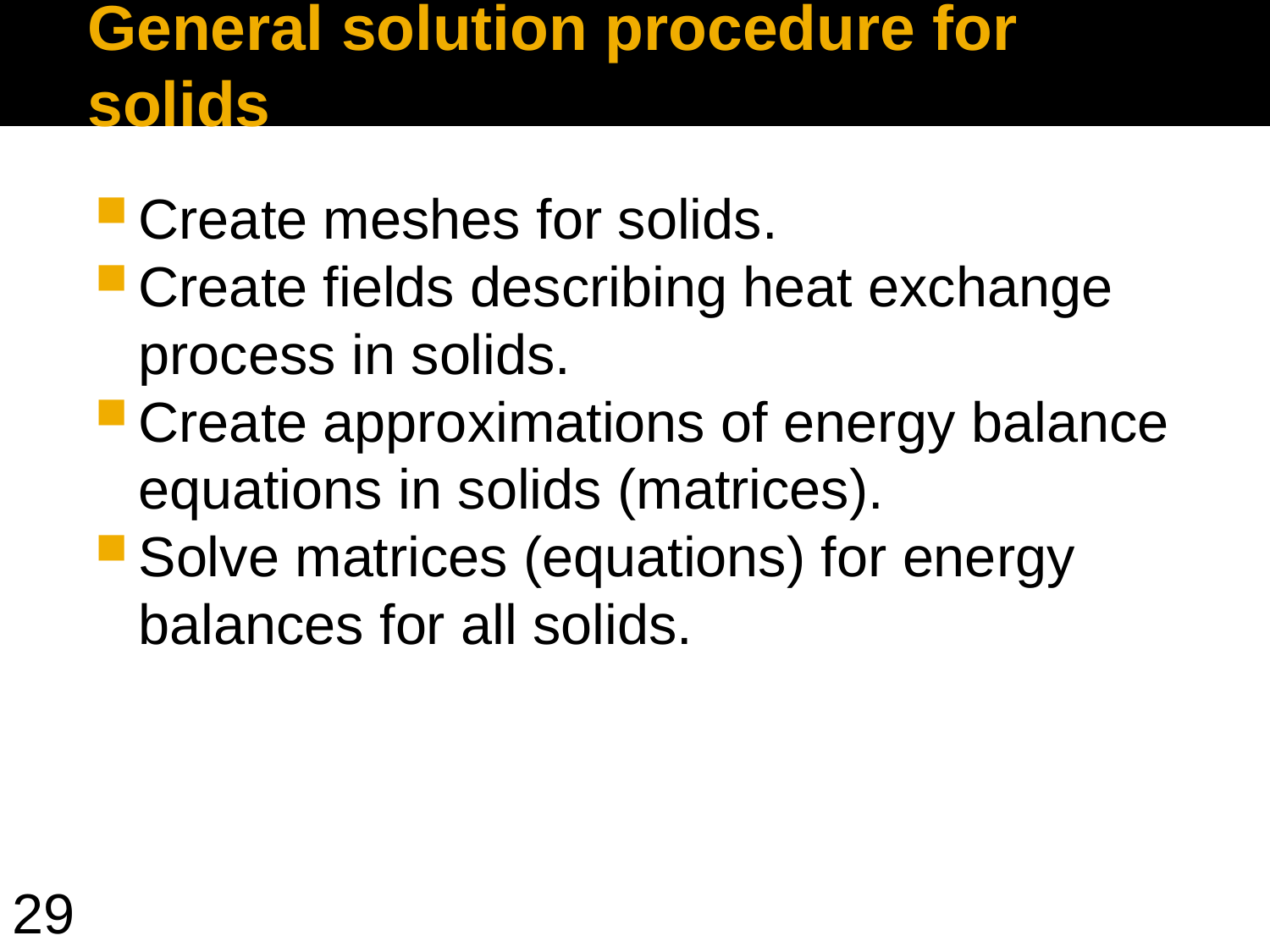

General solution procedure for solids

Create meshes for solids.
Create fields describing heat exchange process in solids.
Create approximations of energy balance equations in solids (matrices).
Solve matrices (equations) for energy balances for all solids.